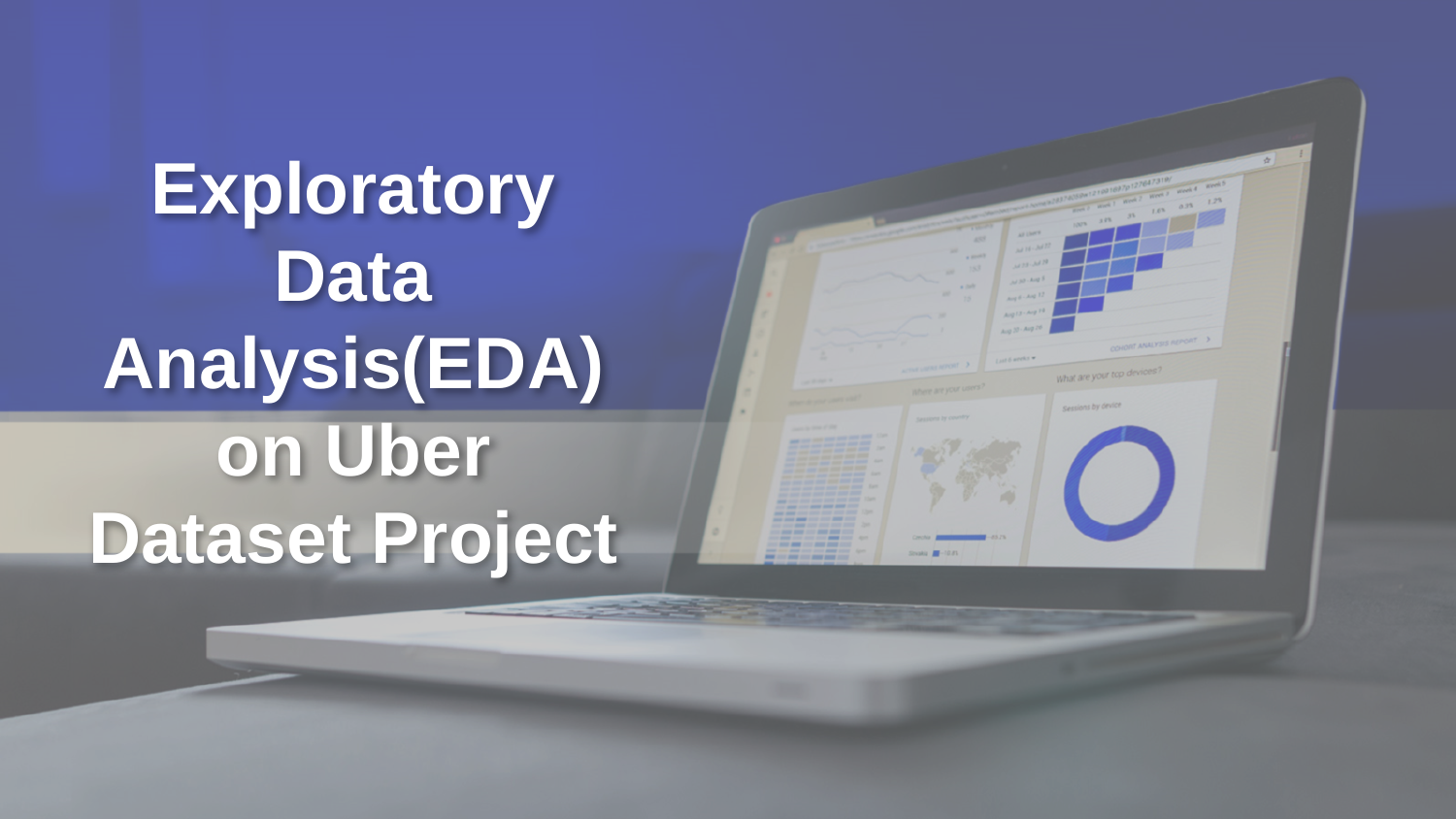

# Exploratory Data Analysis(EDA) on Uber Dataset Project